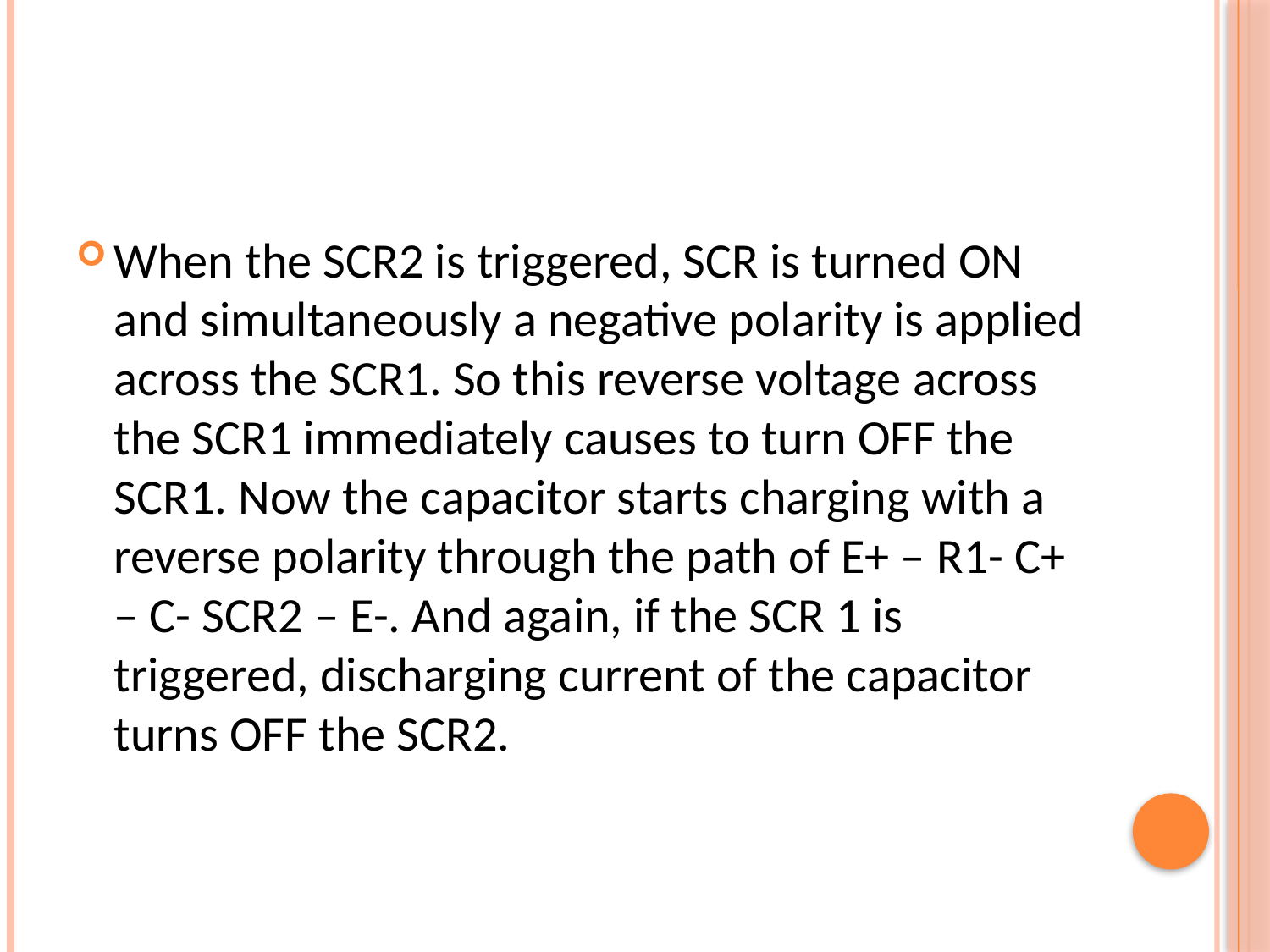

#
When the SCR2 is triggered, SCR is turned ON and simultaneously a negative polarity is applied across the SCR1. So this reverse voltage across the SCR1 immediately causes to turn OFF the SCR1. Now the capacitor starts charging with a reverse polarity through the path of E+ – R1- C+ – C- SCR2 – E-. And again, if the SCR 1 is triggered, discharging current of the capacitor turns OFF the SCR2.